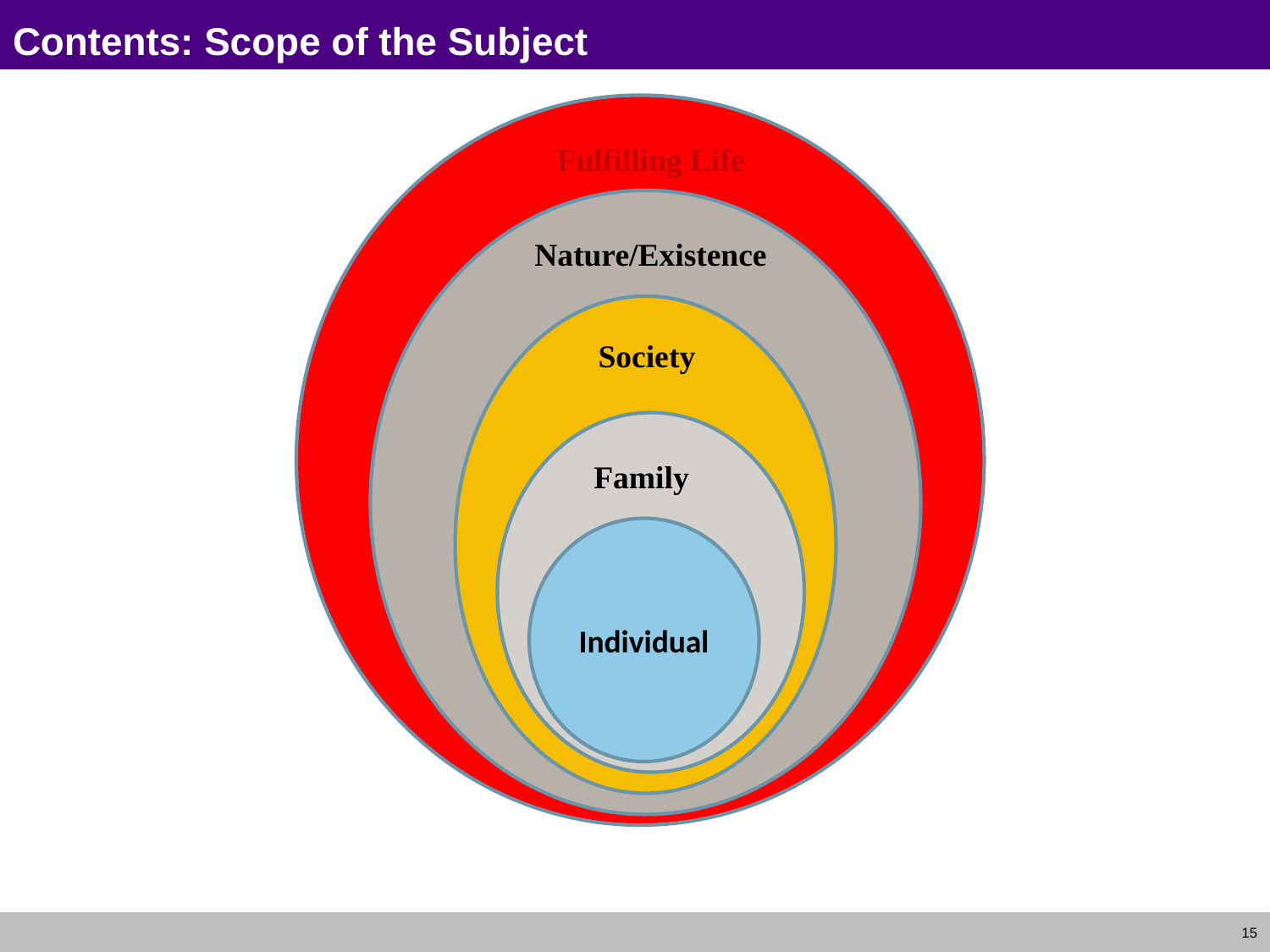

# Contents: Scope of the Subject

Fulfilling Life

Nature/Existence

Society

Family
Individual